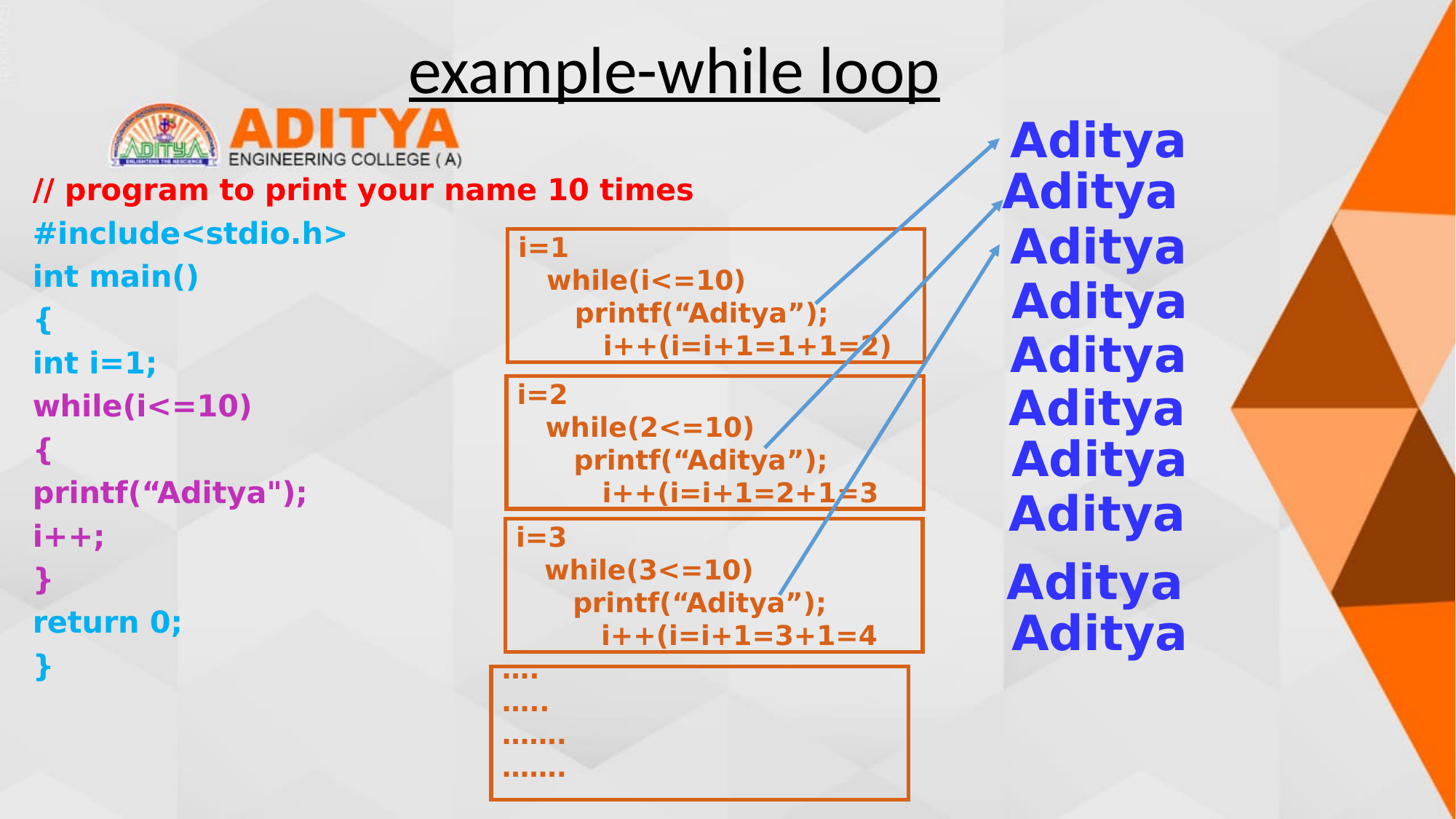

# example-while loop
Aditya
Aditya
// program to print your name 10 times
#include<stdio.h>
int main()
{
int i=1;
while(i<=10)
{
printf(“Aditya");
i++;
}
return 0;
}

Aditya
i=1
   while(i<=10)
      printf(“Aditya”);
         i++(i=i+1=1+1=2)
Aditya
Aditya
Aditya
i=2
   while(2<=10)
      printf(“Aditya”);
         i++(i=i+1=2+1=3
Aditya
Aditya
i=3
   while(3<=10)
      printf(“Aditya”);
         i++(i=i+1=3+1=4
Aditya
Aditya
….
…..
…….
…….